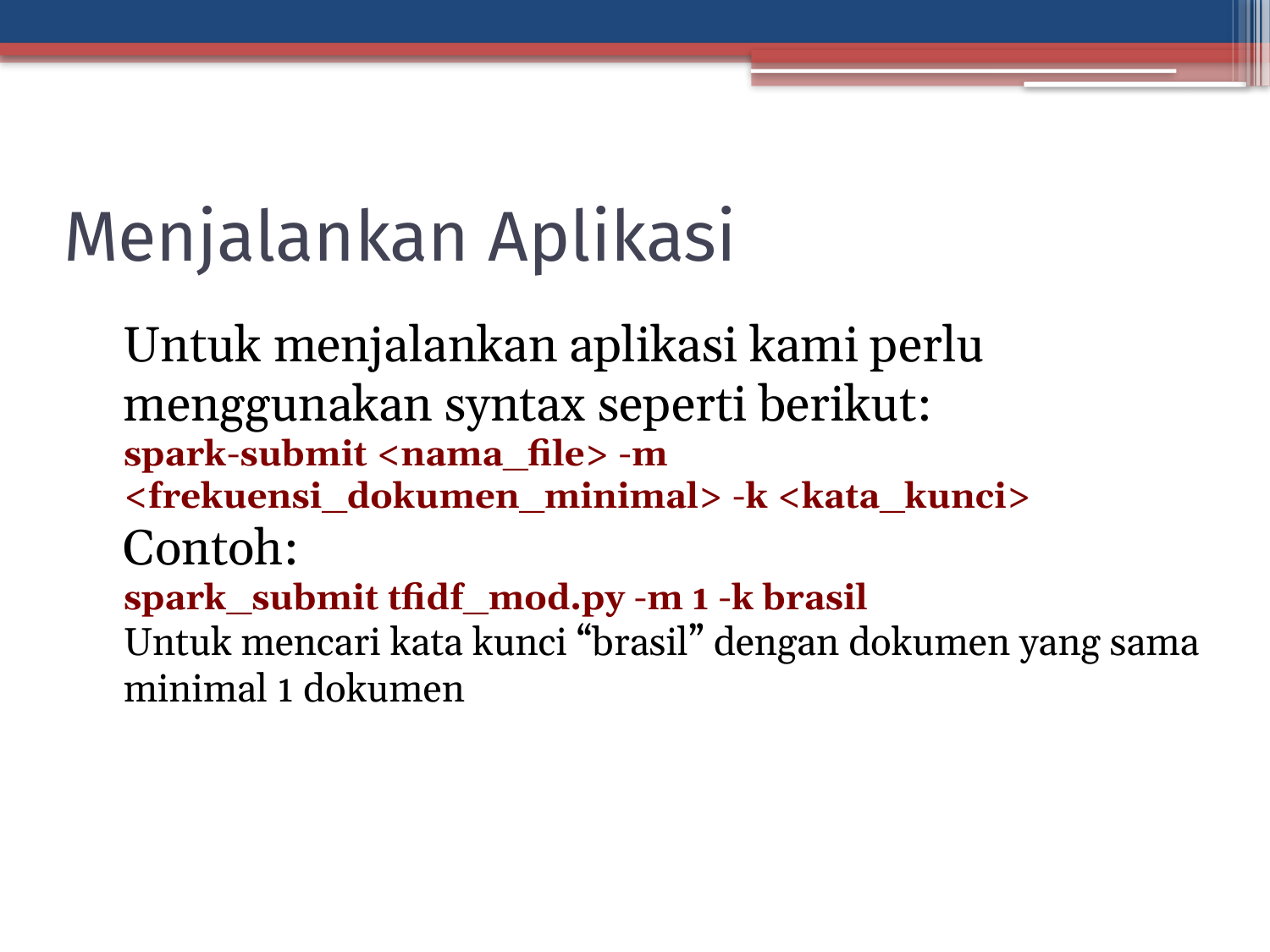

Menjalankan Aplikasi
Untuk menjalankan aplikasi kami perlu menggunakan syntax seperti berikut:
spark-submit <nama_file> -m <frekuensi_dokumen_minimal> -k <kata_kunci>
Contoh:
spark_submit tfidf_mod.py -m 1 -k brasil
Untuk mencari kata kunci “brasil” dengan dokumen yang sama minimal 1 dokumen